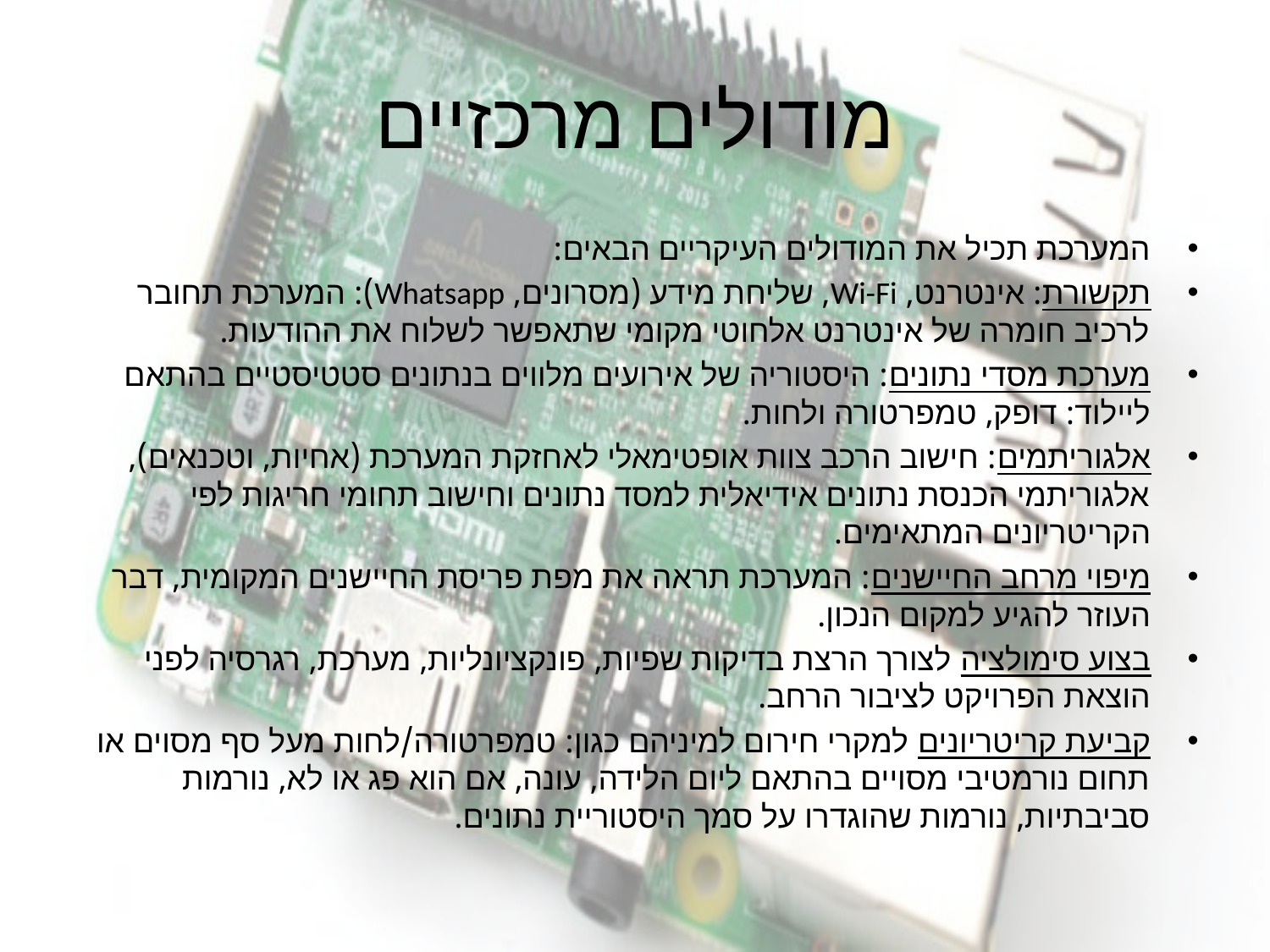

# מודולים מרכזיים
המערכת תכיל את המודולים העיקריים הבאים:
תקשורת: אינטרנט, Wi-Fi, שליחת מידע (מסרונים, Whatsapp): המערכת תחובר לרכיב חומרה של אינטרנט אלחוטי מקומי שתאפשר לשלוח את ההודעות.
מערכת מסדי נתונים: היסטוריה של אירועים מלווים בנתונים סטטיסטיים בהתאם ליילוד: דופק, טמפרטורה ולחות.
אלגוריתמים: חישוב הרכב צוות אופטימאלי לאחזקת המערכת (אחיות, וטכנאים), אלגוריתמי הכנסת נתונים אידיאלית למסד נתונים וחישוב תחומי חריגות לפי הקריטריונים המתאימים.
מיפוי מרחב החיישנים: המערכת תראה את מפת פריסת החיישנים המקומית, דבר העוזר להגיע למקום הנכון.
בצוע סימולציה לצורך הרצת בדיקות שפיות, פונקציונליות, מערכת, רגרסיה לפני הוצאת הפרויקט לציבור הרחב.
קביעת קריטריונים למקרי חירום למיניהם כגון: טמפרטורה/לחות מעל סף מסוים או תחום נורמטיבי מסויים בהתאם ליום הלידה, עונה, אם הוא פג או לא, נורמות סביבתיות, נורמות שהוגדרו על סמך היסטוריית נתונים.